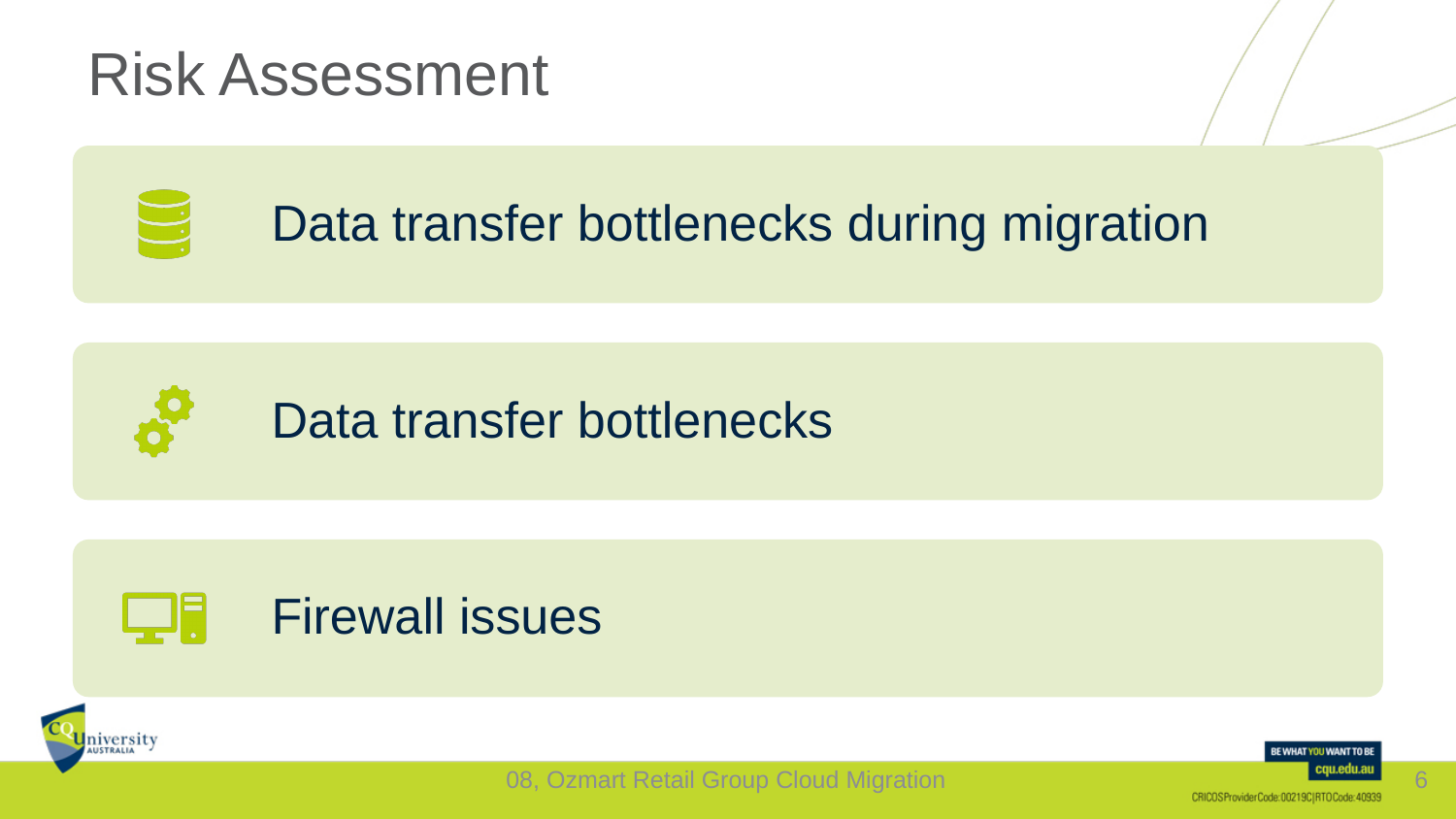

# Risk Assessment
Data transfer bottlenecks during migration
Data transfer bottlenecks
Firewall issues
08, Ozmart Retail Group Cloud Migration
6